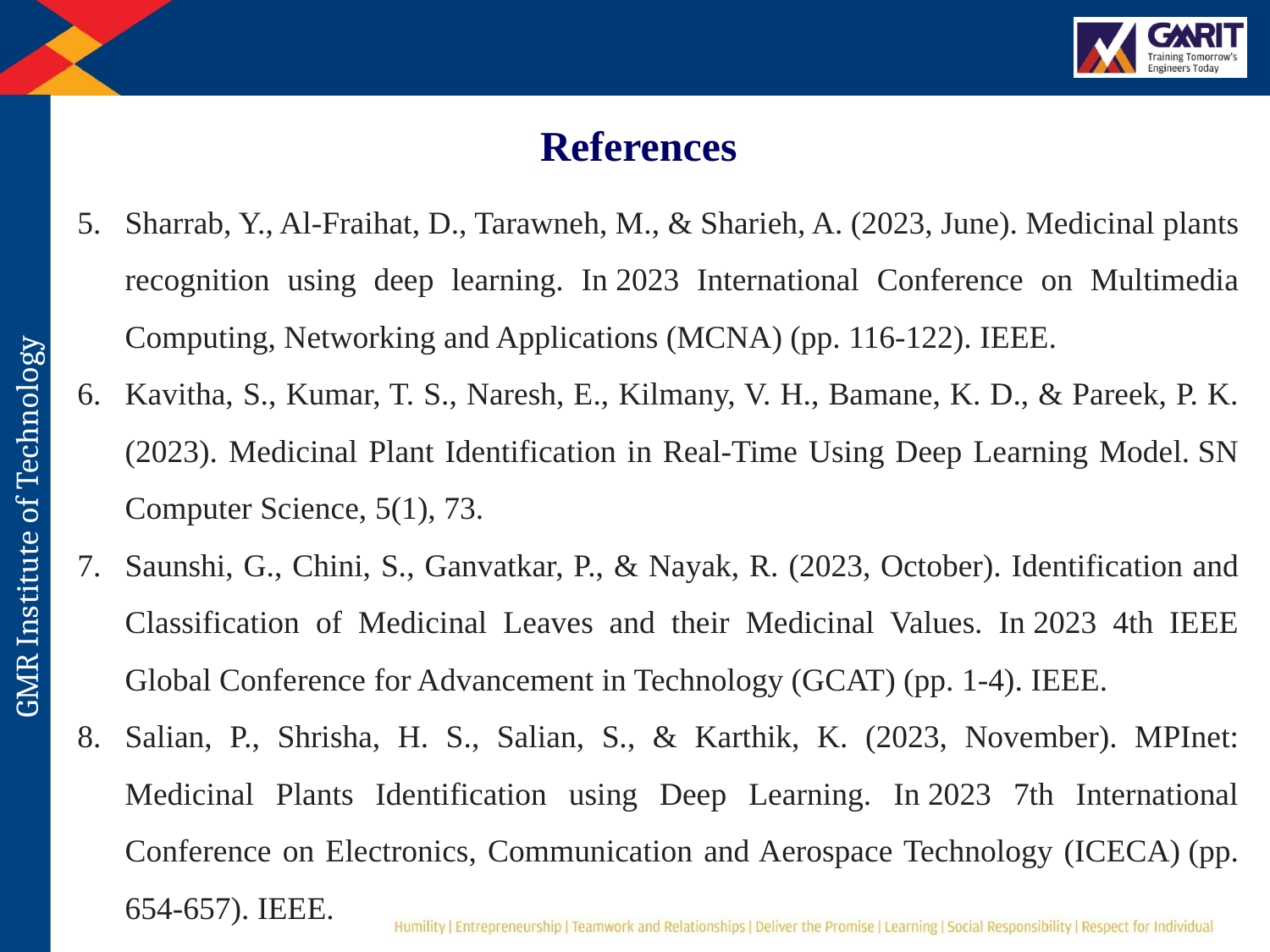

References

Sharrab, Y., Al-Fraihat, D., Tarawneh, M., & Sharieh, A. (2023, June). Medicinal plants recognition using deep learning. In 2023 International Conference on Multimedia Computing, Networking and Applications (MCNA) (pp. 116-122). IEEE.
Kavitha, S., Kumar, T. S., Naresh, E., Kilmany, V. H., Bamane, K. D., & Pareek, P. K. (2023). Medicinal Plant Identification in Real-Time Using Deep Learning Model. SN Computer Science, 5(1), 73.
Saunshi, G., Chini, S., Ganvatkar, P., & Nayak, R. (2023, October). Identification and Classification of Medicinal Leaves and their Medicinal Values. In 2023 4th IEEE Global Conference for Advancement in Technology (GCAT) (pp. 1-4). IEEE.
Salian, P., Shrisha, H. S., Salian, S., & Karthik, K. (2023, November). MPInet: Medicinal Plants Identification using Deep Learning. In 2023 7th International Conference on Electronics, Communication and Aerospace Technology (ICECA) (pp. 654-657). IEEE.